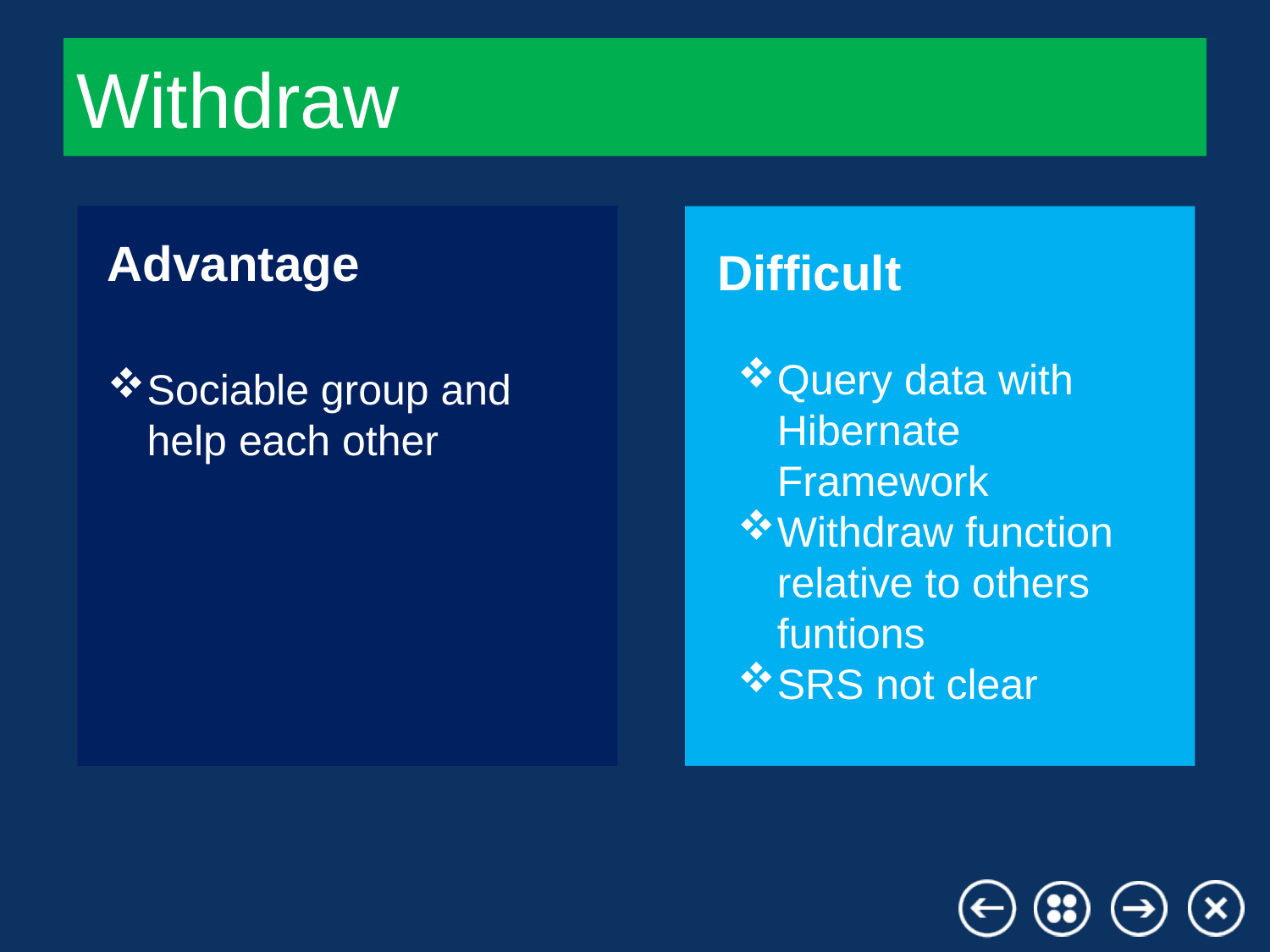

# Withdraw

Advantage
Difficult
Query data with Hibernate Framework
Withdraw function relative to others funtions
SRS not clear
Sociable group and help each other